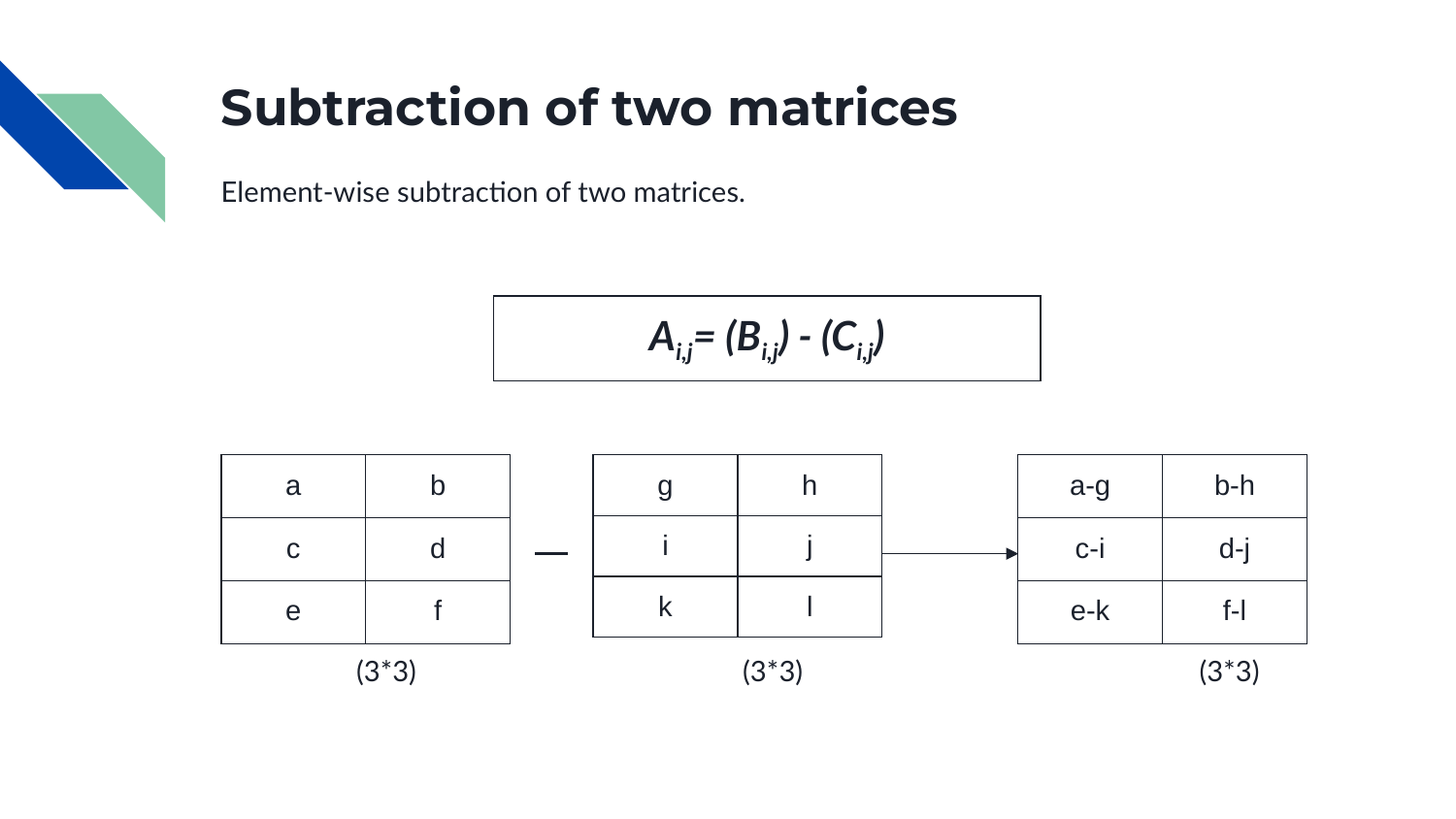

# Subtraction of two matrices
Element-wise subtraction of two matrices.
| Ai,j= (Bi,j) - (Ci,j) |
| --- |
| a | b |
| --- | --- |
| c | d |
| e | f |
| g | h |
| --- | --- |
| i | j |
| k | l |
| a-g | b-h |
| --- | --- |
| c-i | d-j |
| e-k | f-l |

(3*3)
(3*3)
(3*3)